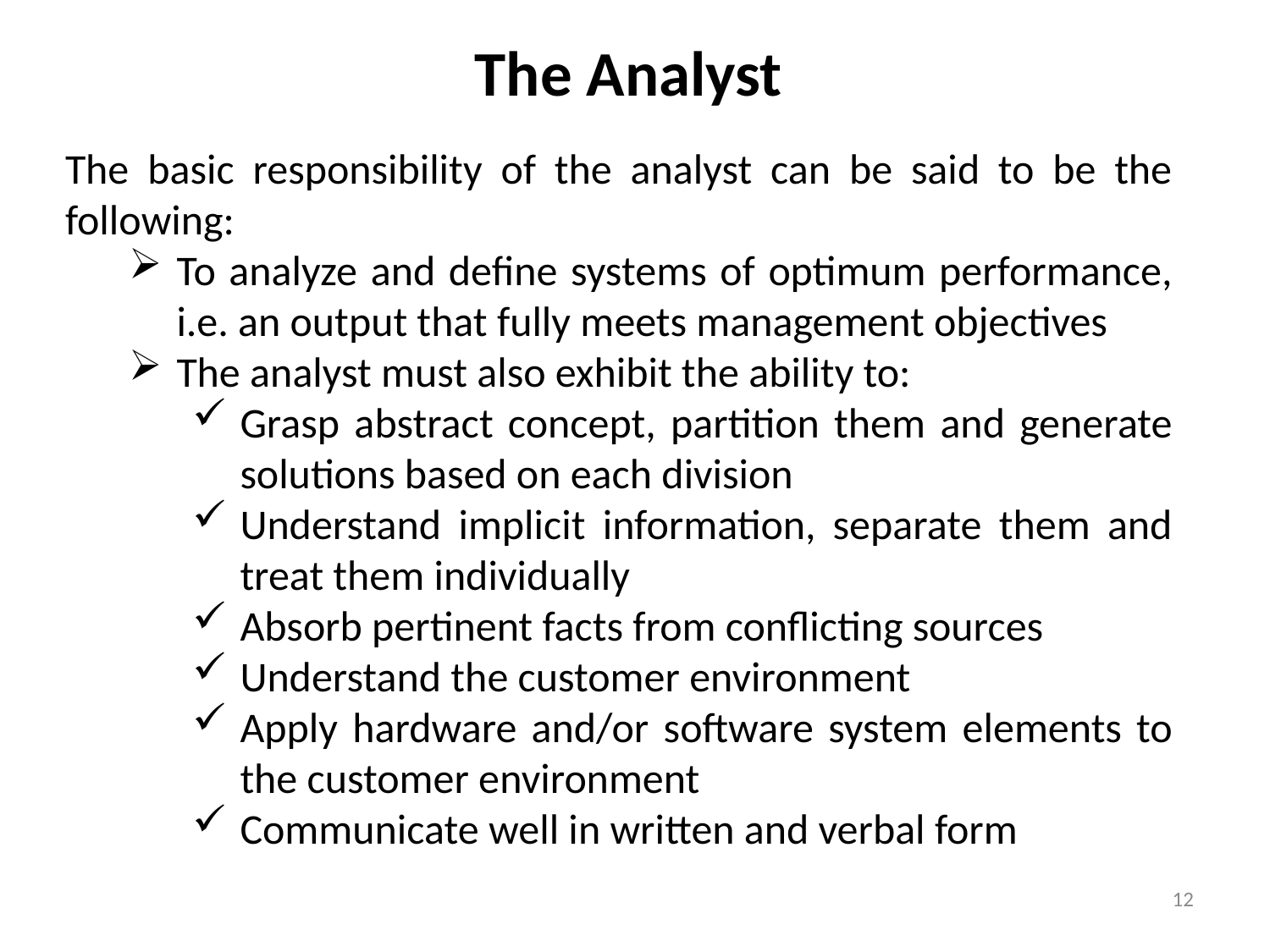

The Analyst
The basic responsibility of the analyst can be said to be the following:
To analyze and define systems of optimum performance, i.e. an output that fully meets management objectives
The analyst must also exhibit the ability to:
Grasp abstract concept, partition them and generate solutions based on each division
Understand implicit information, separate them and treat them individually
Absorb pertinent facts from conflicting sources
Understand the customer environment
Apply hardware and/or software system elements to the customer environment
Communicate well in written and verbal form
12